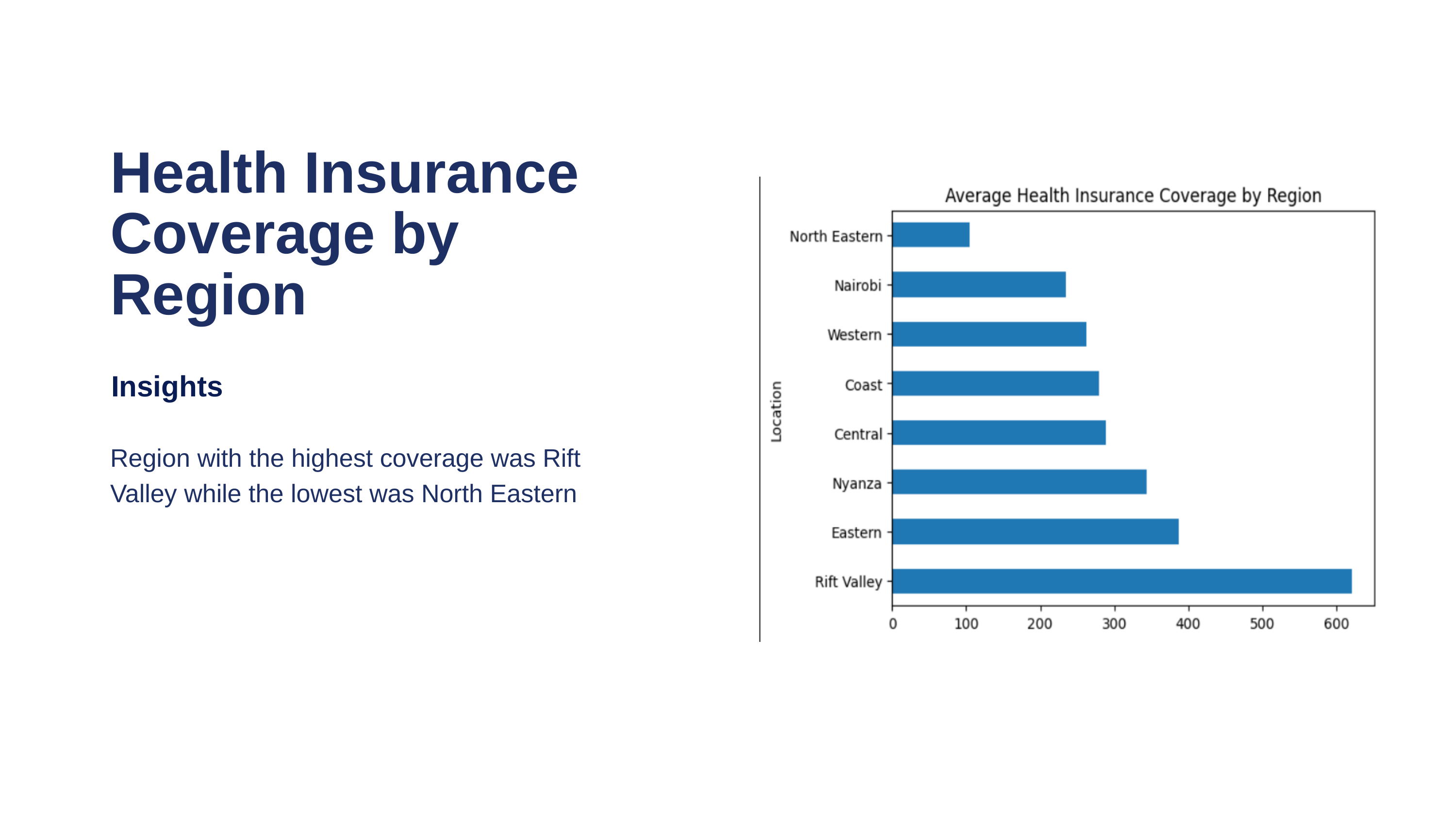

Health Insurance Coverage by Region

Insights
Region with the highest coverage was Rift Valley while the lowest was North Eastern